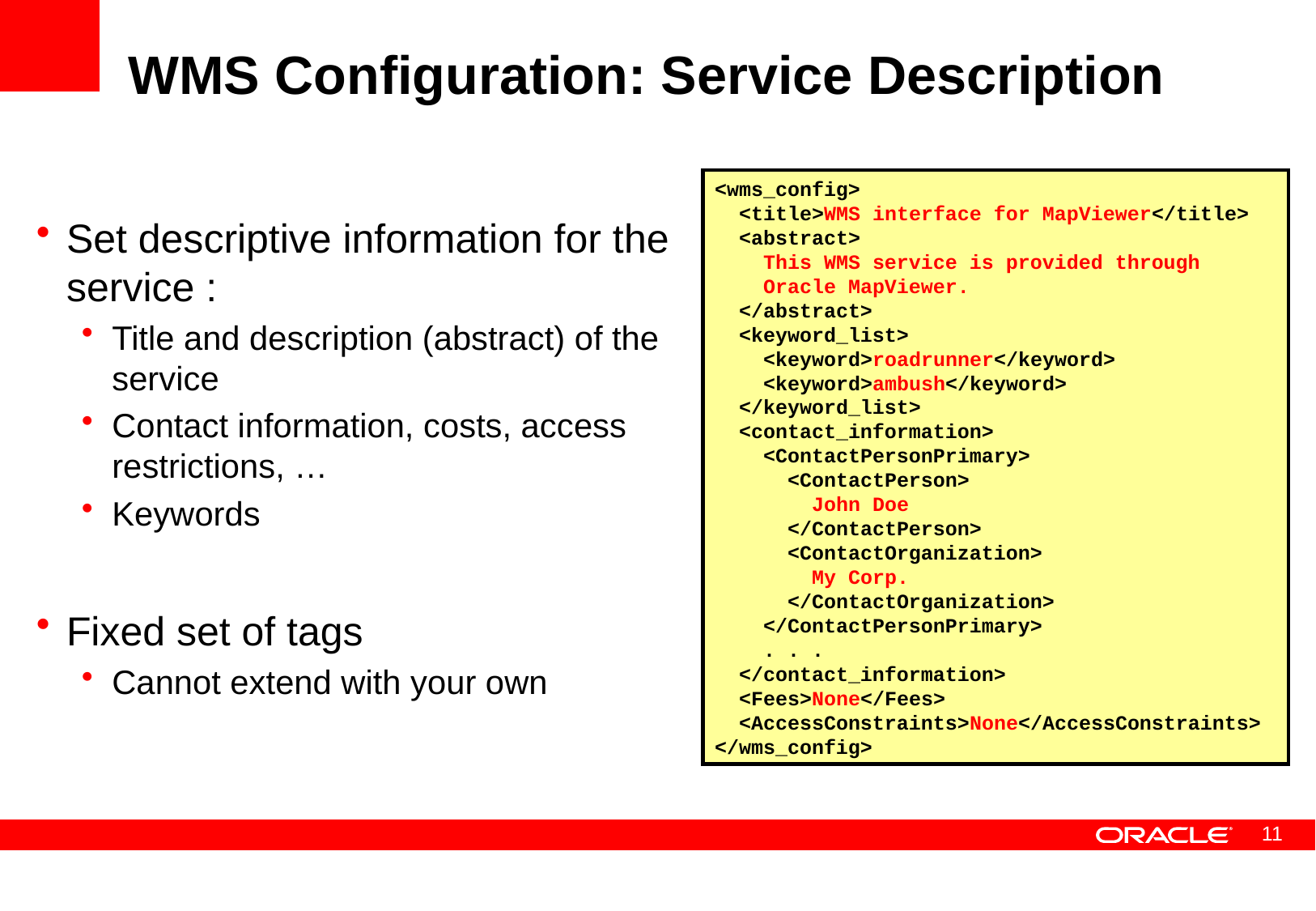

# WMS Configuration: Service Description
<wms_config>
  <title>WMS interface for MapViewer</title>
  <abstract>
    This WMS service is provided through
    Oracle MapViewer.
  </abstract>
  <keyword_list>
    <keyword>roadrunner</keyword>
    <keyword>ambush</keyword>
  </keyword_list>
  <contact_information>
    <ContactPersonPrimary>
      <ContactPerson>
        John Doe
      </ContactPerson>
      <ContactOrganization>
        My Corp.
      </ContactOrganization>
    </ContactPersonPrimary>
    . . .
  </contact_information>
  <Fees>None</Fees>
  <AccessConstraints>None</AccessConstraints>
</wms_config>
Set descriptive information for the service :
Title and description (abstract) of the service
Contact information, costs, access restrictions, …
Keywords

Fixed set of tags
Cannot extend with your own